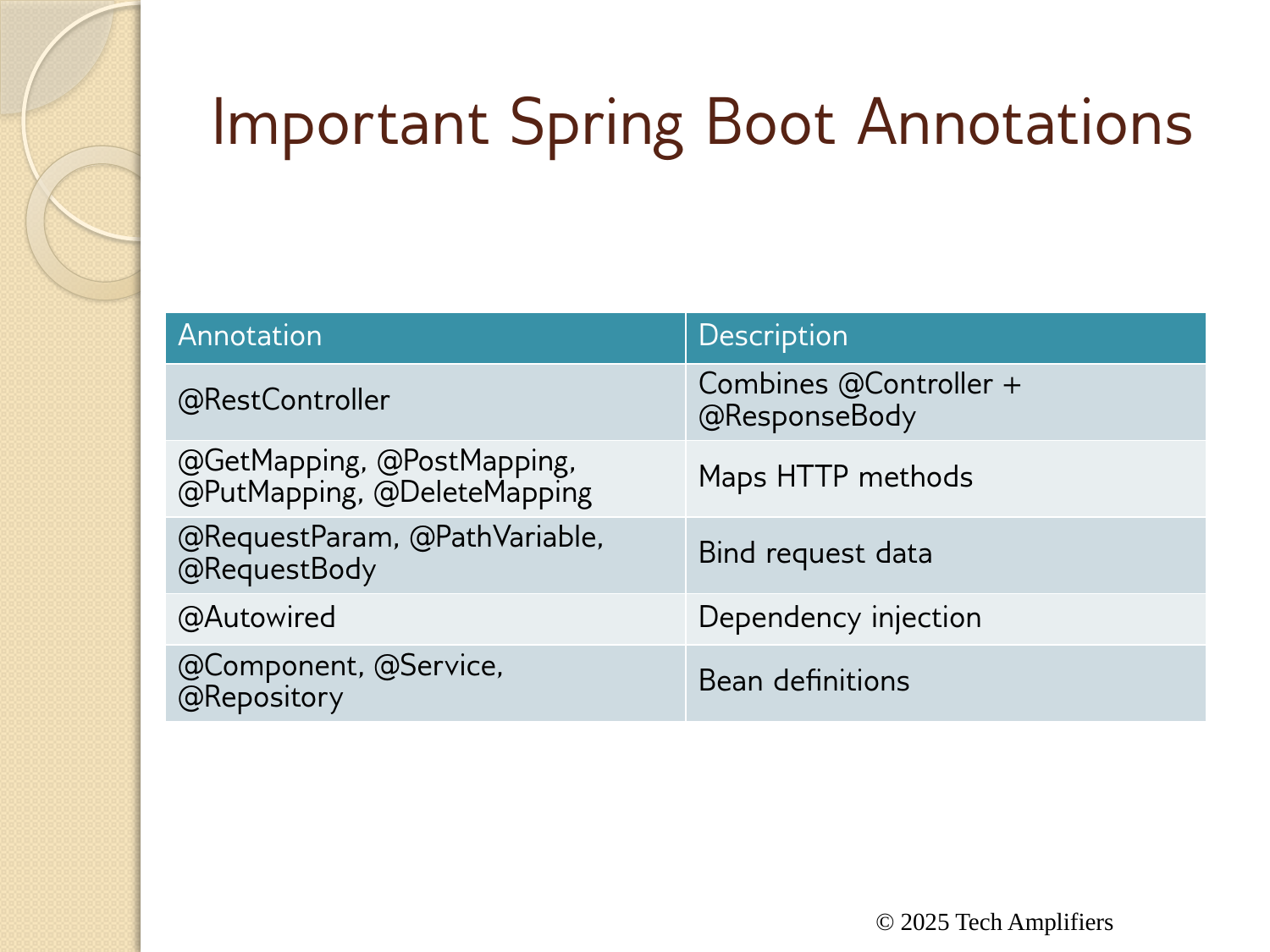

# Important Spring Boot Annotations
| Annotation | Description |
| --- | --- |
| @RestController | Combines @Controller + @ResponseBody |
| @GetMapping, @PostMapping, @PutMapping, @DeleteMapping | Maps HTTP methods |
| @RequestParam, @PathVariable, @RequestBody | Bind request data |
| @Autowired | Dependency injection |
| @Component, @Service, @Repository | Bean definitions |
© 2025 Tech Amplifiers